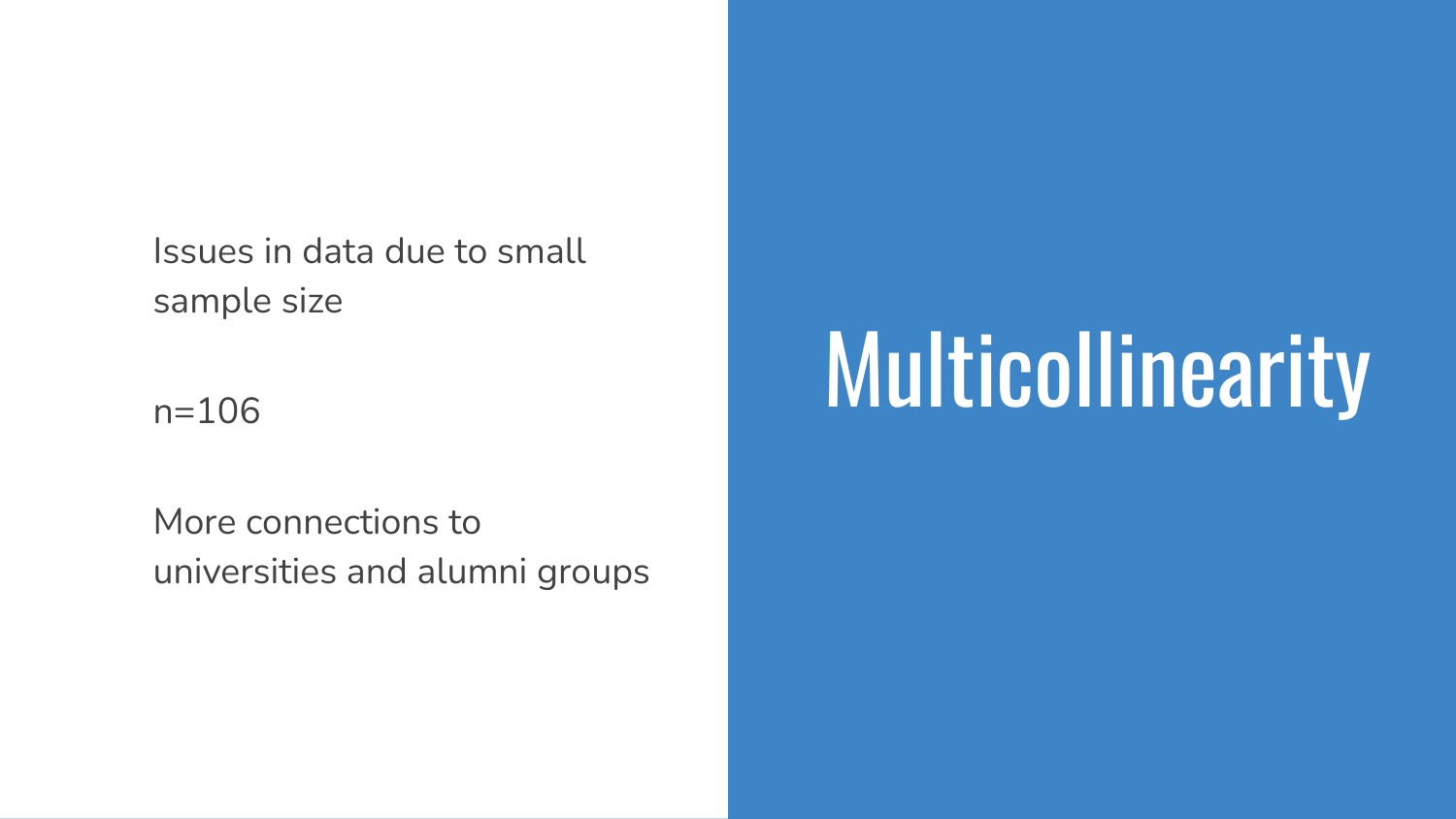

Issues in data due to small sample size
n=106
More connections to universities and alumni groups

# Multicollinearity